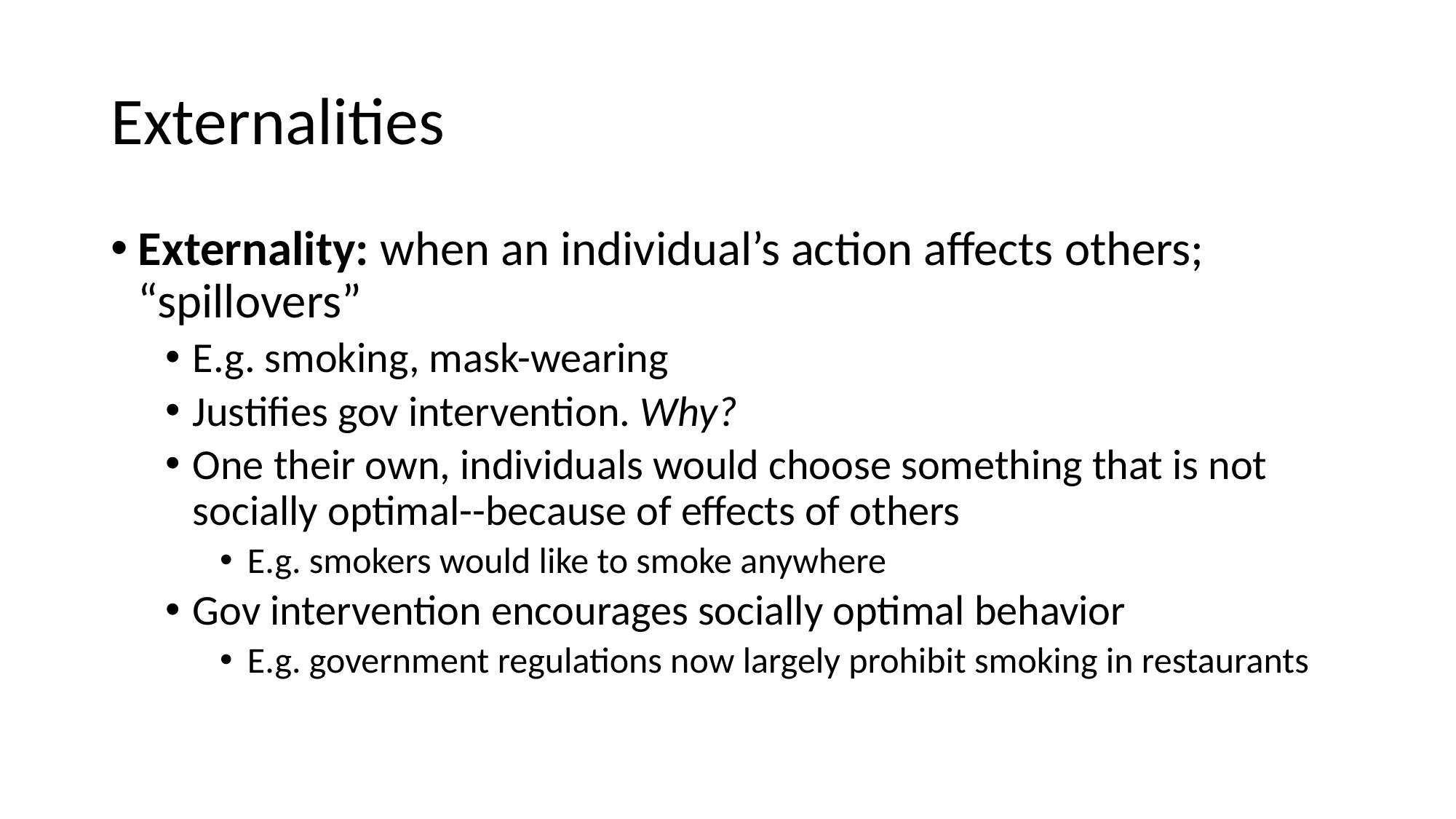

# Externalities
Externality: when an individual’s action affects others; “spillovers”
E.g. smoking, mask-wearing
Justifies gov intervention. Why?
One their own, individuals would choose something that is not socially optimal--because of effects of others
E.g. smokers would like to smoke anywhere
Gov intervention encourages socially optimal behavior
E.g. government regulations now largely prohibit smoking in restaurants